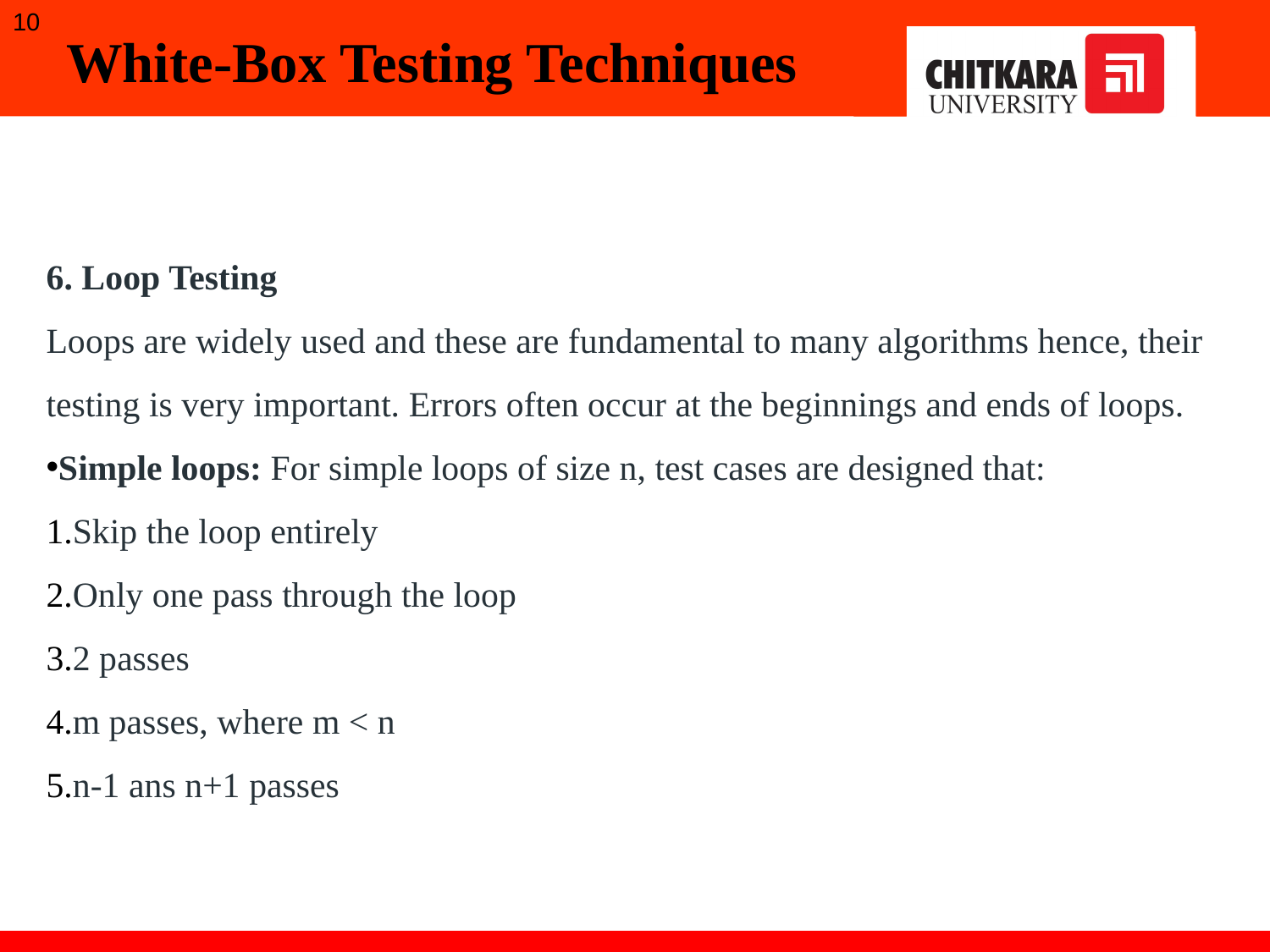

10
White-Box Testing Techniques
6. Loop Testing
Loops are widely used and these are fundamental to many algorithms hence, their testing is very important. Errors often occur at the beginnings and ends of loops.
Simple loops: For simple loops of size n, test cases are designed that:
Skip the loop entirely
Only one pass through the loop
2 passes
m passes, where m < n
n-1 ans n+1 passes